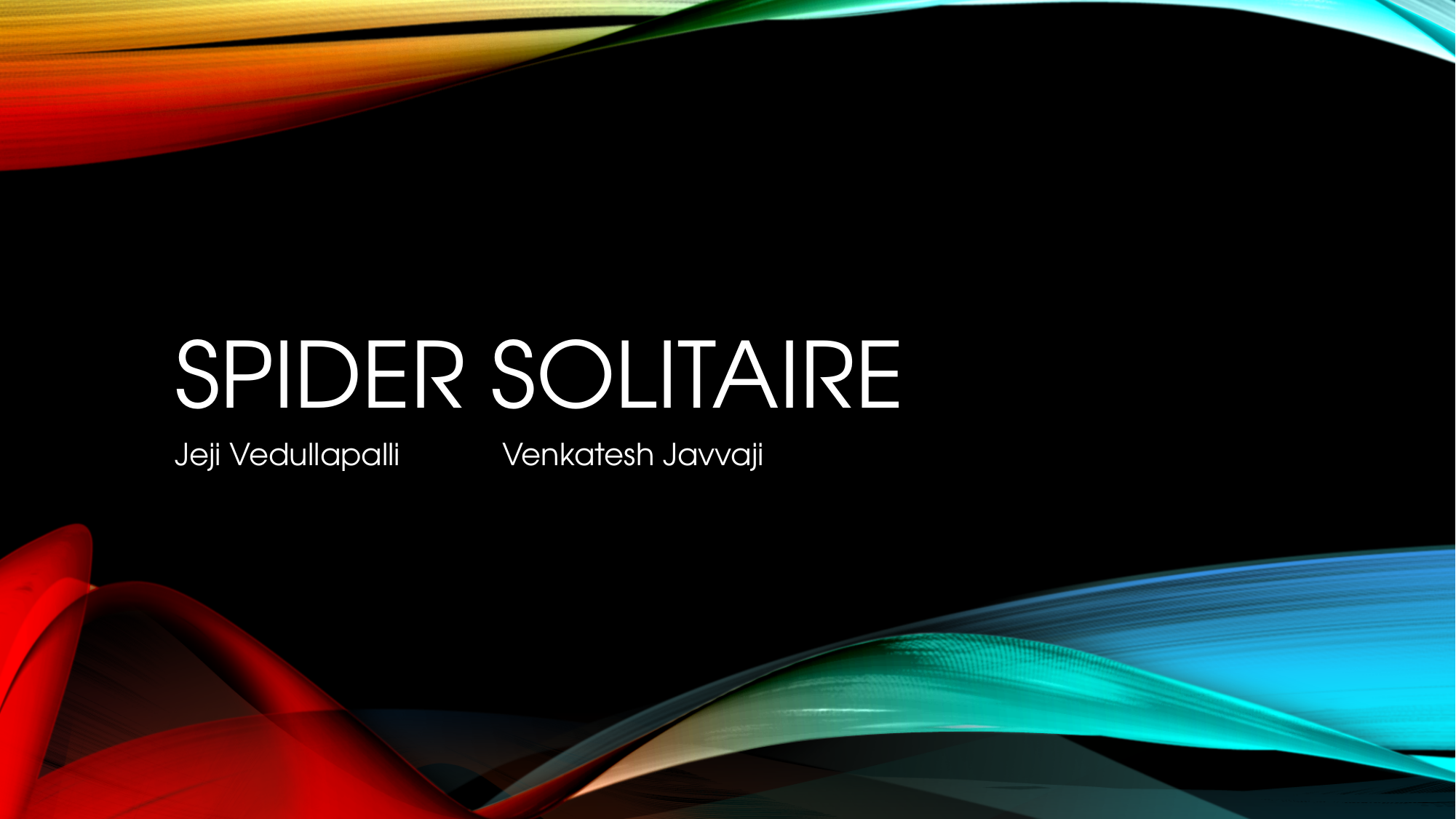

# Spider solitaire
Jeji Vedullapalli	Venkatesh Javvaji